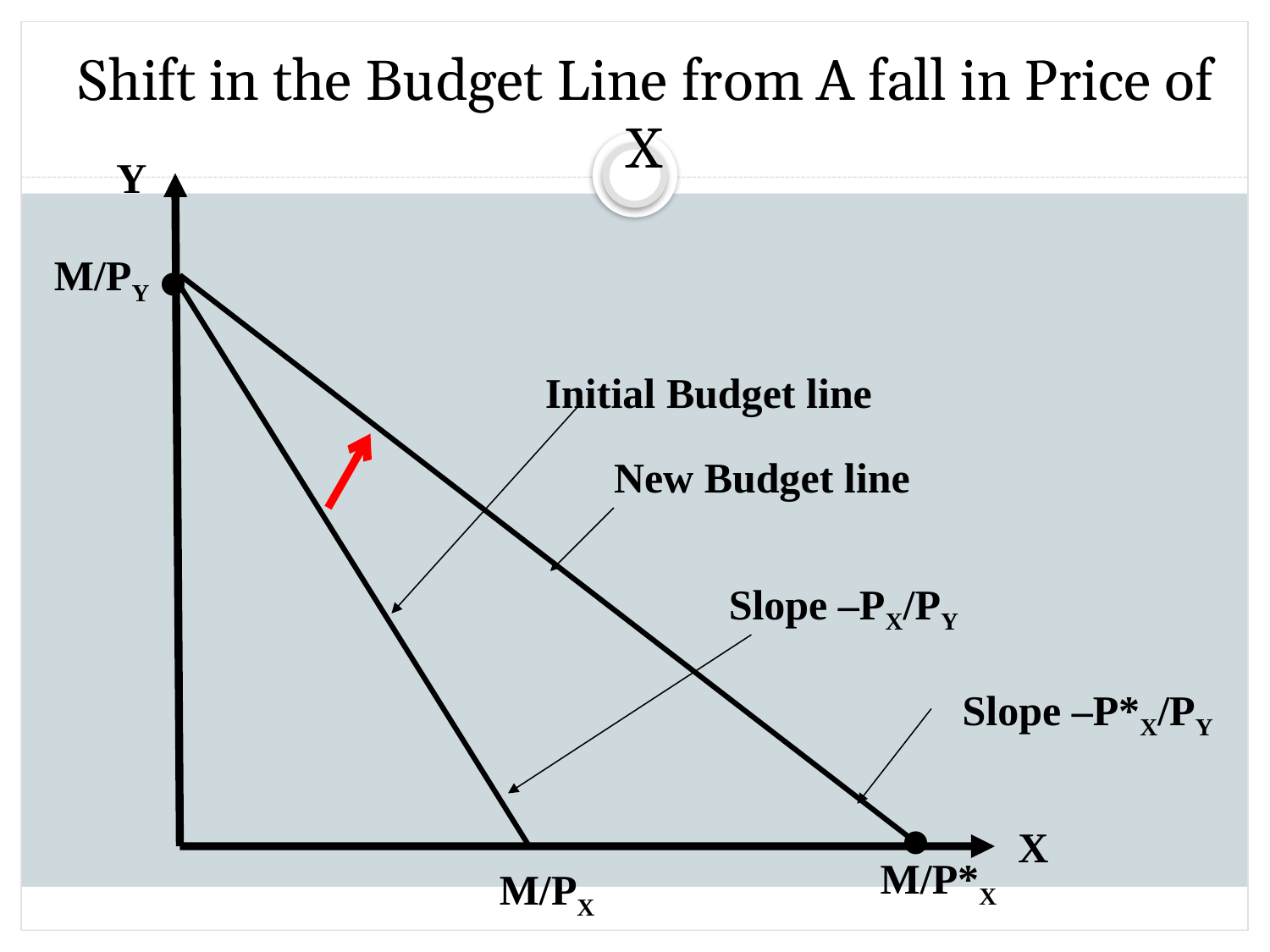

Shift in the Budget Line from A fall in Price of X
Y

•
M/PY

Initial Budget line

New Budget line

Slope –PX/PY

Slope –P*X/PY

•
X
M/P*X

M/PX